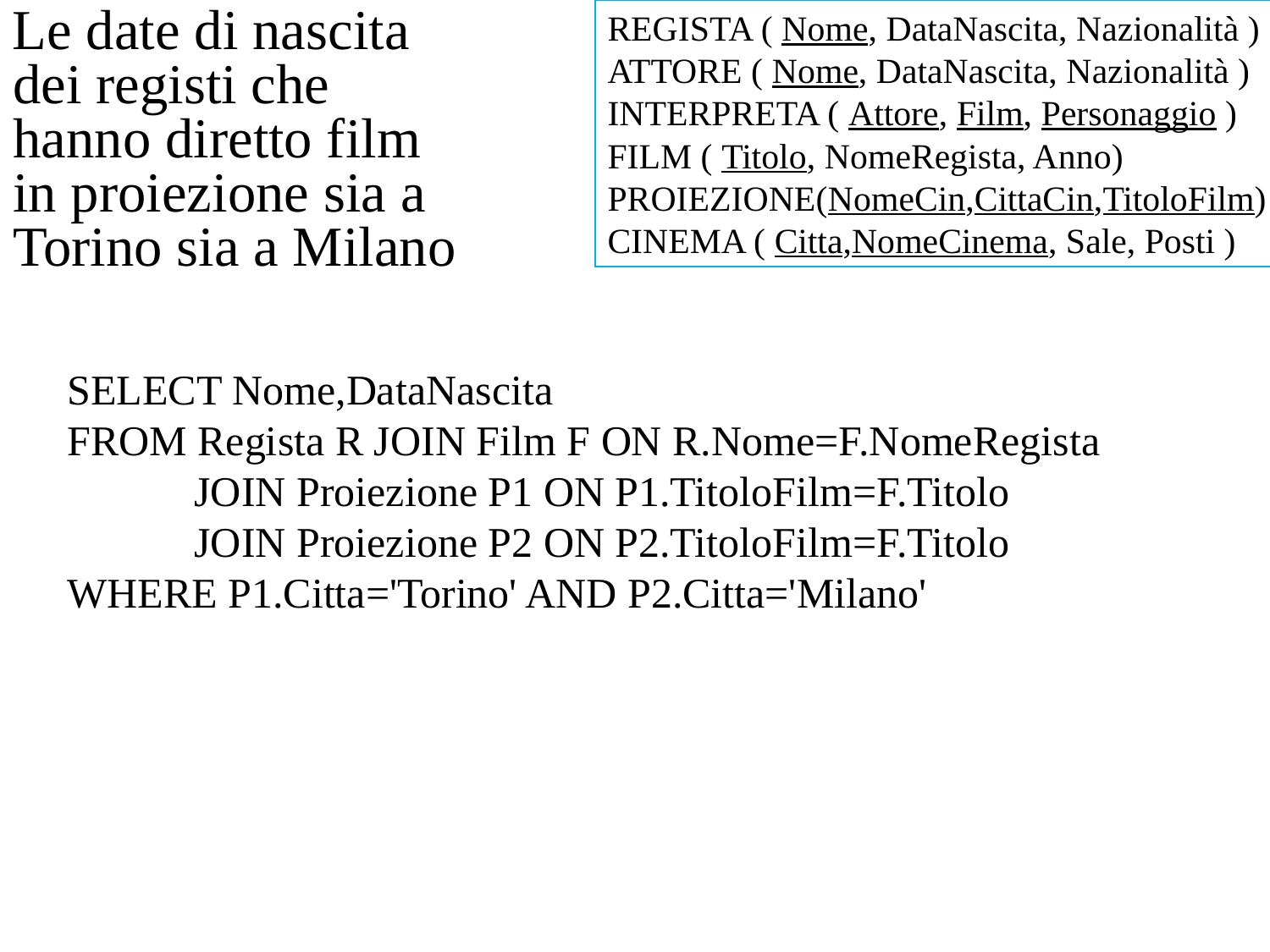

Le date di nascita dei registi che hanno diretto film in proiezione sia a Torino sia a Milano
REGISTA ( Nome, DataNascita, Nazionalità )
ATTORE ( Nome, DataNascita, Nazionalità )
INTERPRETA ( Attore, Film, Personaggio )
FILM ( Titolo, NomeRegista, Anno)
PROIEZIONE(NomeCin,CittaCin,TitoloFilm)
CINEMA ( Citta,NomeCinema, Sale, Posti )
SELECT Nome,DataNascita
FROM Regista R JOIN Film F ON R.Nome=F.NomeRegista
	JOIN Proiezione P1 ON P1.TitoloFilm=F.Titolo
	JOIN Proiezione P2 ON P2.TitoloFilm=F.Titolo
WHERE P1.Citta='Torino' AND P2.Citta='Milano'